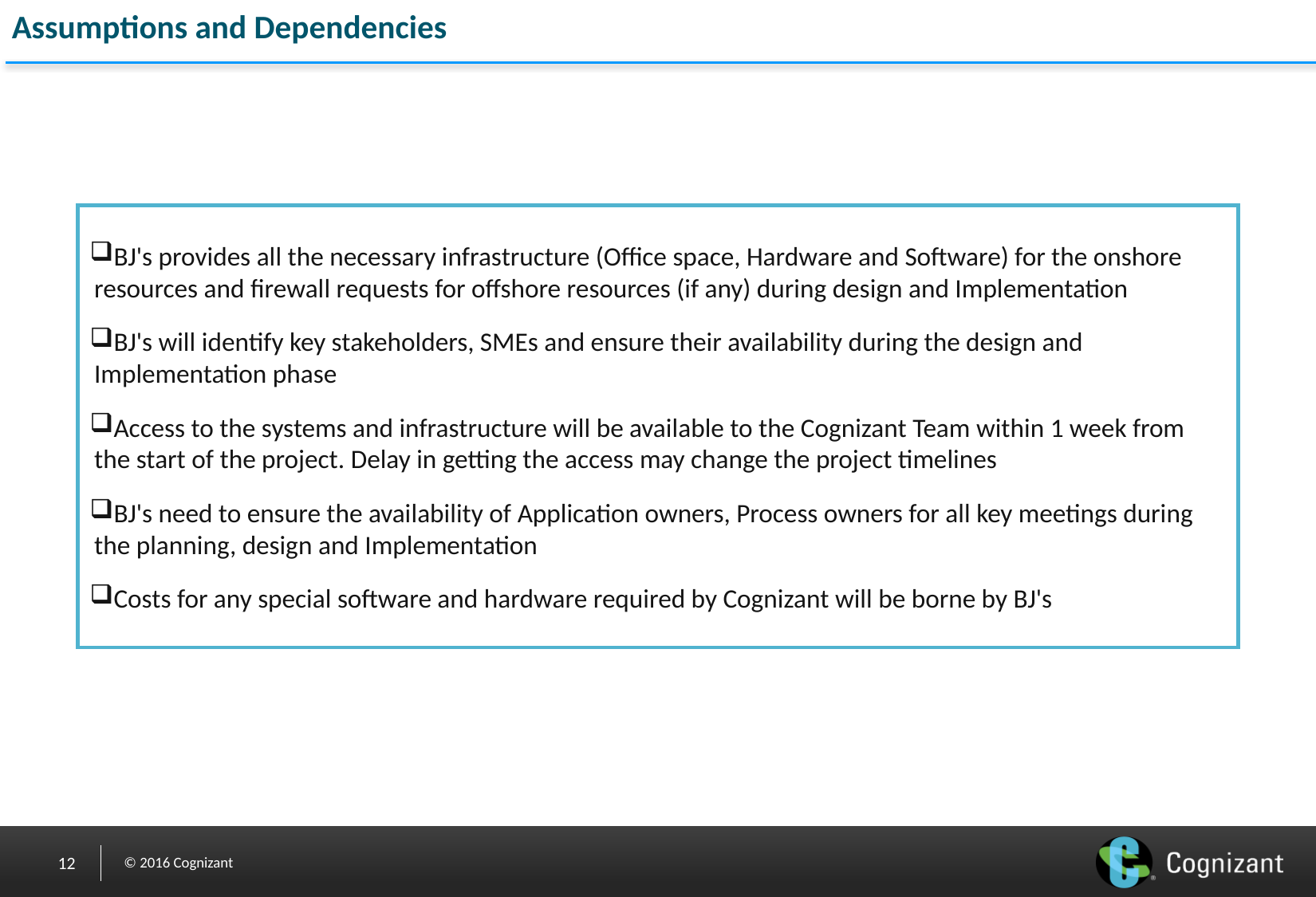

# Assumptions and Dependencies
BJ's provides all the necessary infrastructure (Office space, Hardware and Software) for the onshore resources and firewall requests for offshore resources (if any) during design and Implementation
BJ's will identify key stakeholders, SMEs and ensure their availability during the design and Implementation phase
Access to the systems and infrastructure will be available to the Cognizant Team within 1 week from the start of the project. Delay in getting the access may change the project timelines
BJ's need to ensure the availability of Application owners, Process owners for all key meetings during the planning, design and Implementation
Costs for any special software and hardware required by Cognizant will be borne by BJ's
12